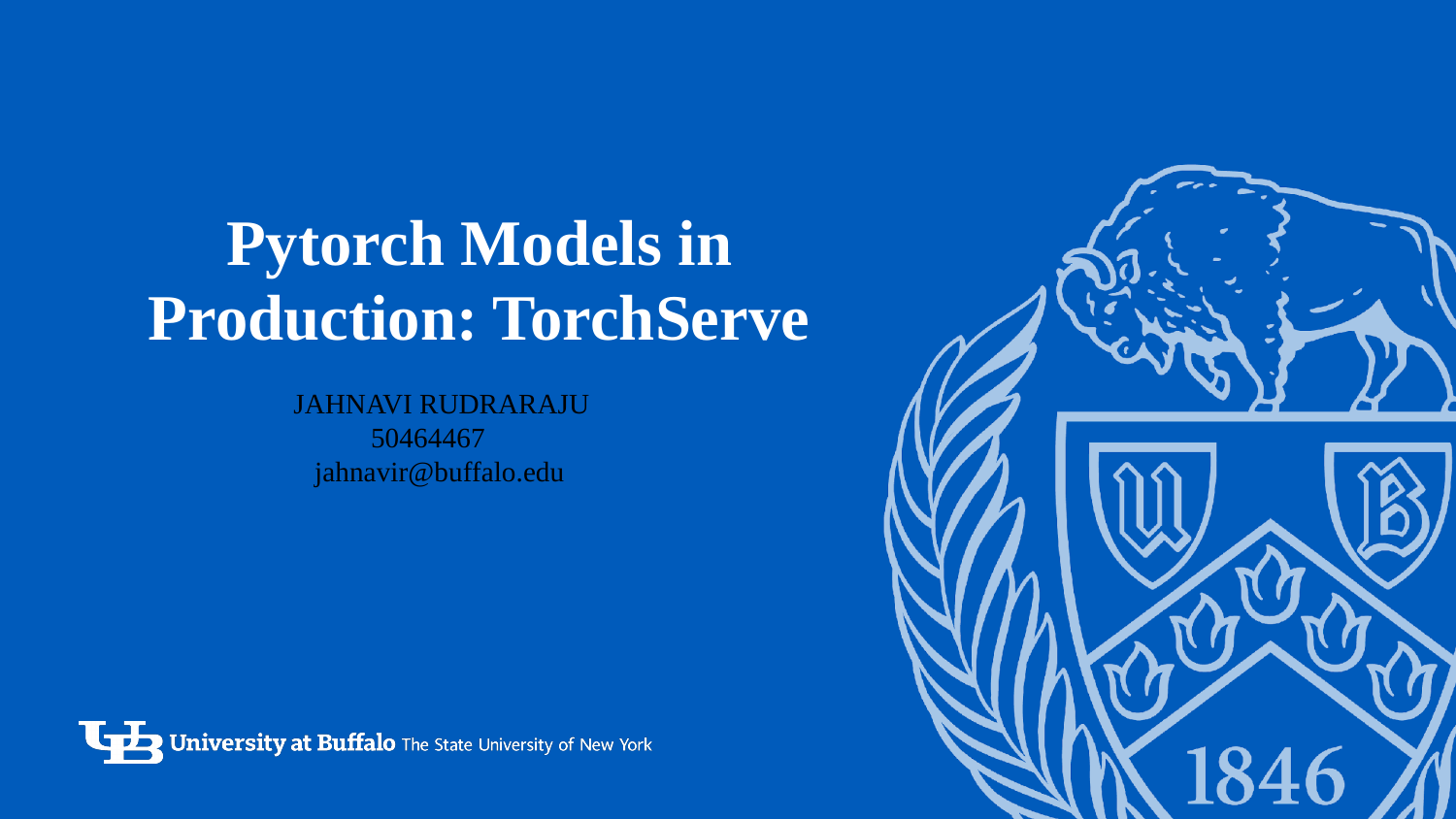

# Pytorch Models in Production: TorchServe
JAHNAVI RUDRARAJU
           50464467
   jahnavir@buffalo.edu